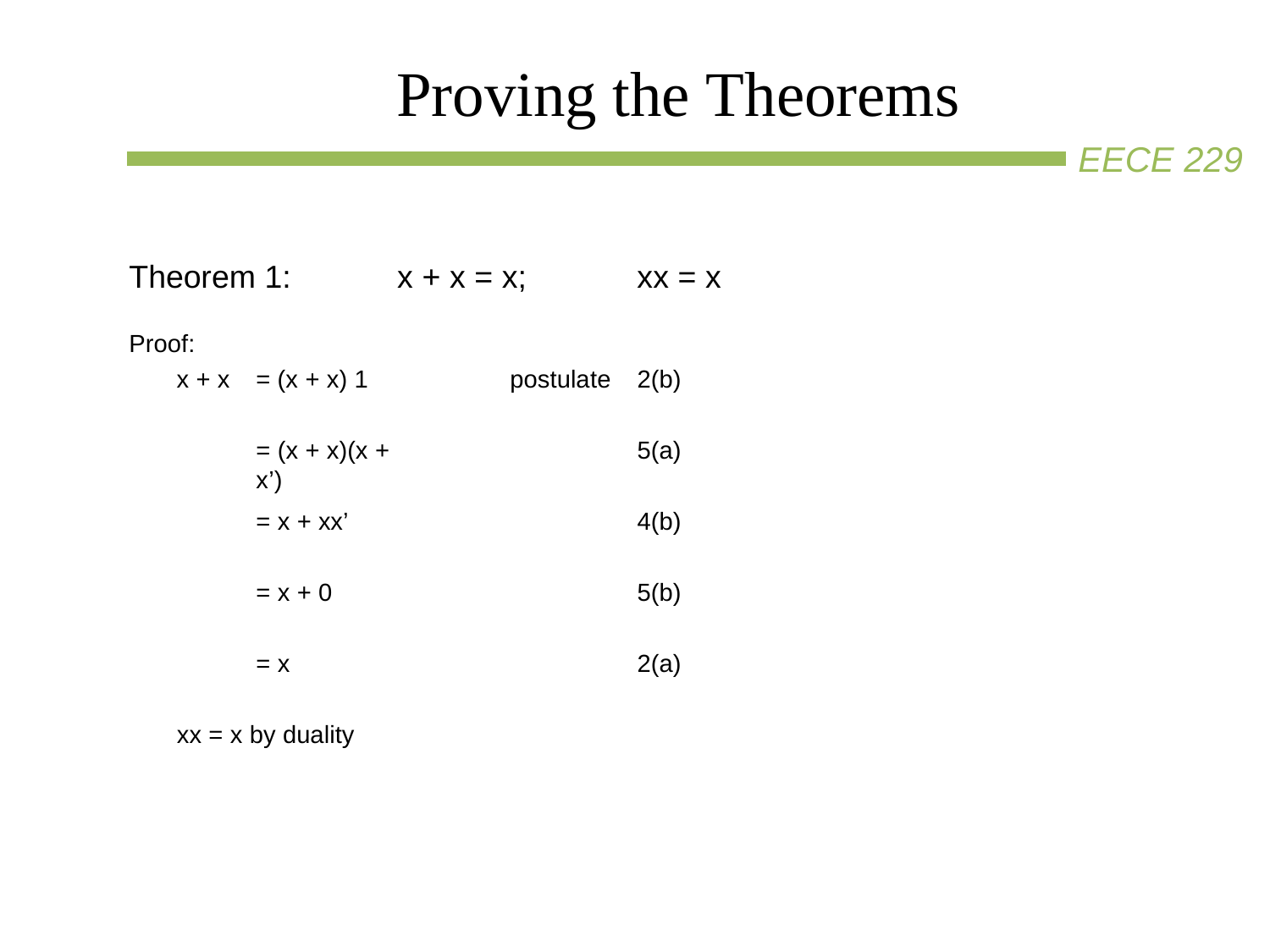

# Proving the Theorems
Theorem 1:	x + x = x;	xx = x
Proof:
x + x
= (x + x) 1
postulate
2(b)
= (x + x)(x + x’)
5(a)
= x + xx’
4(b)
= x + 0
5(b)
= x
2(a)
xx = x by duality